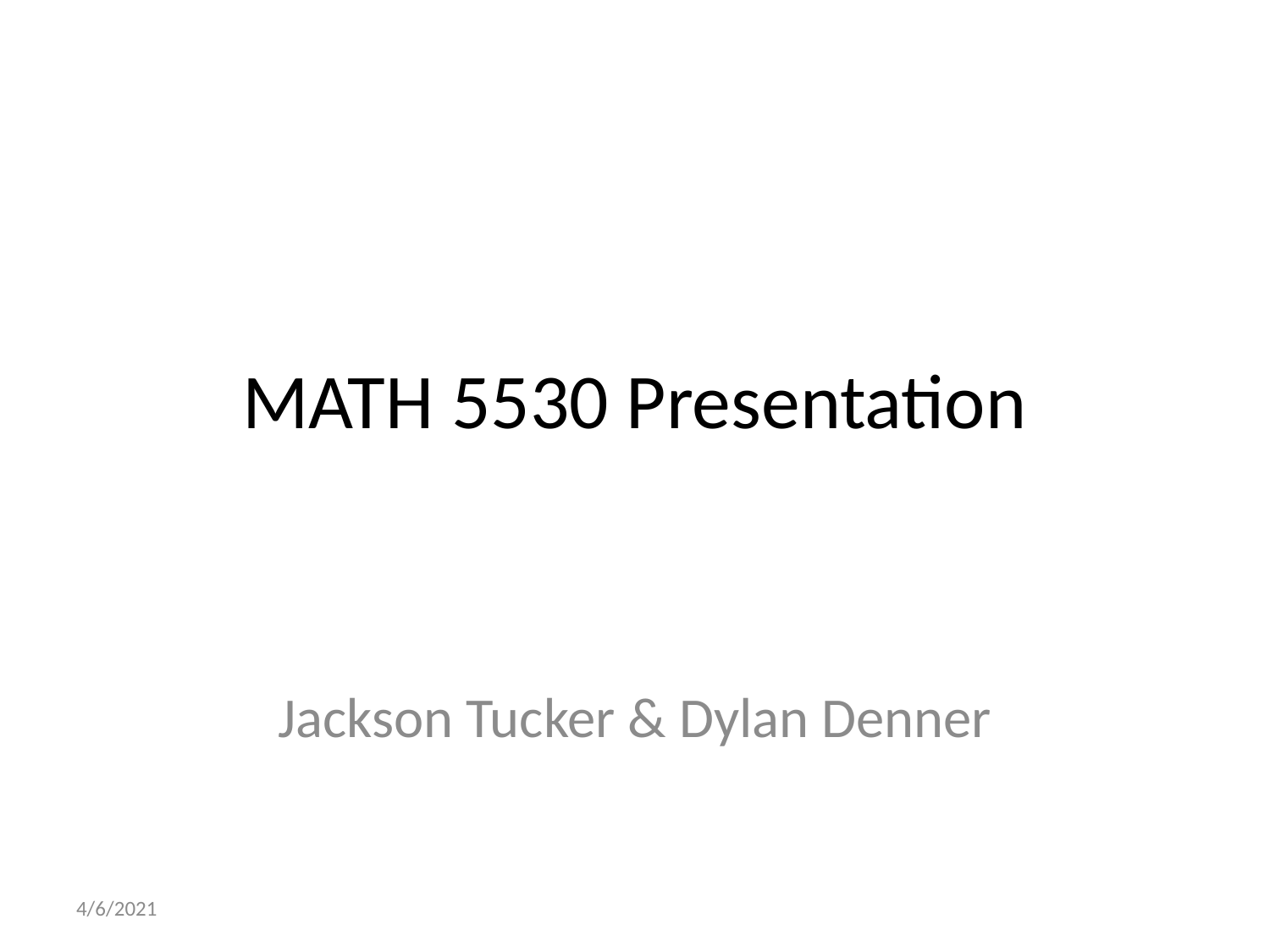

# MATH 5530 Presentation
Jackson Tucker & Dylan Denner
4/6/2021